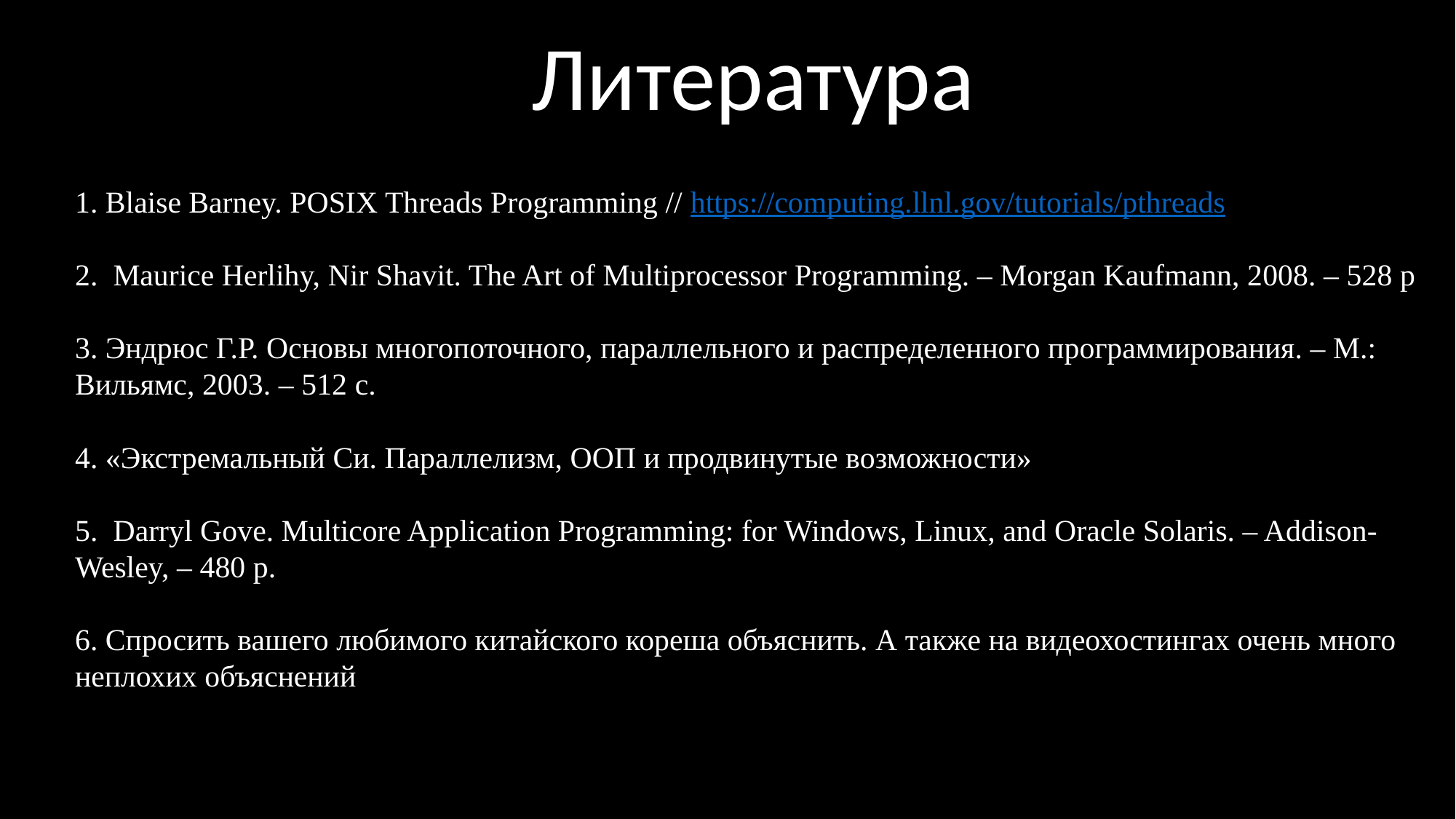

Литература

1. Blaise Barney. POSIX Threads Programming // https://computing.llnl.gov/tutorials/pthreads
2.  Maurice Herlihy, Nir Shavit. The Art of Multiprocessor Programming. – Morgan Kaufmann, 2008. – 528 p
3. Эндрюс Г.Р. Основы многопоточного, параллельного и распределенного программирования. – М.:
Вильямс, 2003. – 512 с.
4. «Экстремальный Cи. Параллелизм, ООП и продвинутые возможности»
5.  Darryl Gove. Multicore Application Programming: for Windows, Linux, and Oracle Solaris. – Addison-Wesley, – 480 p.
6. Спросить вашего любимого китайского кореша объяснить. А также на видеохостингах очень много неплохих объяснений